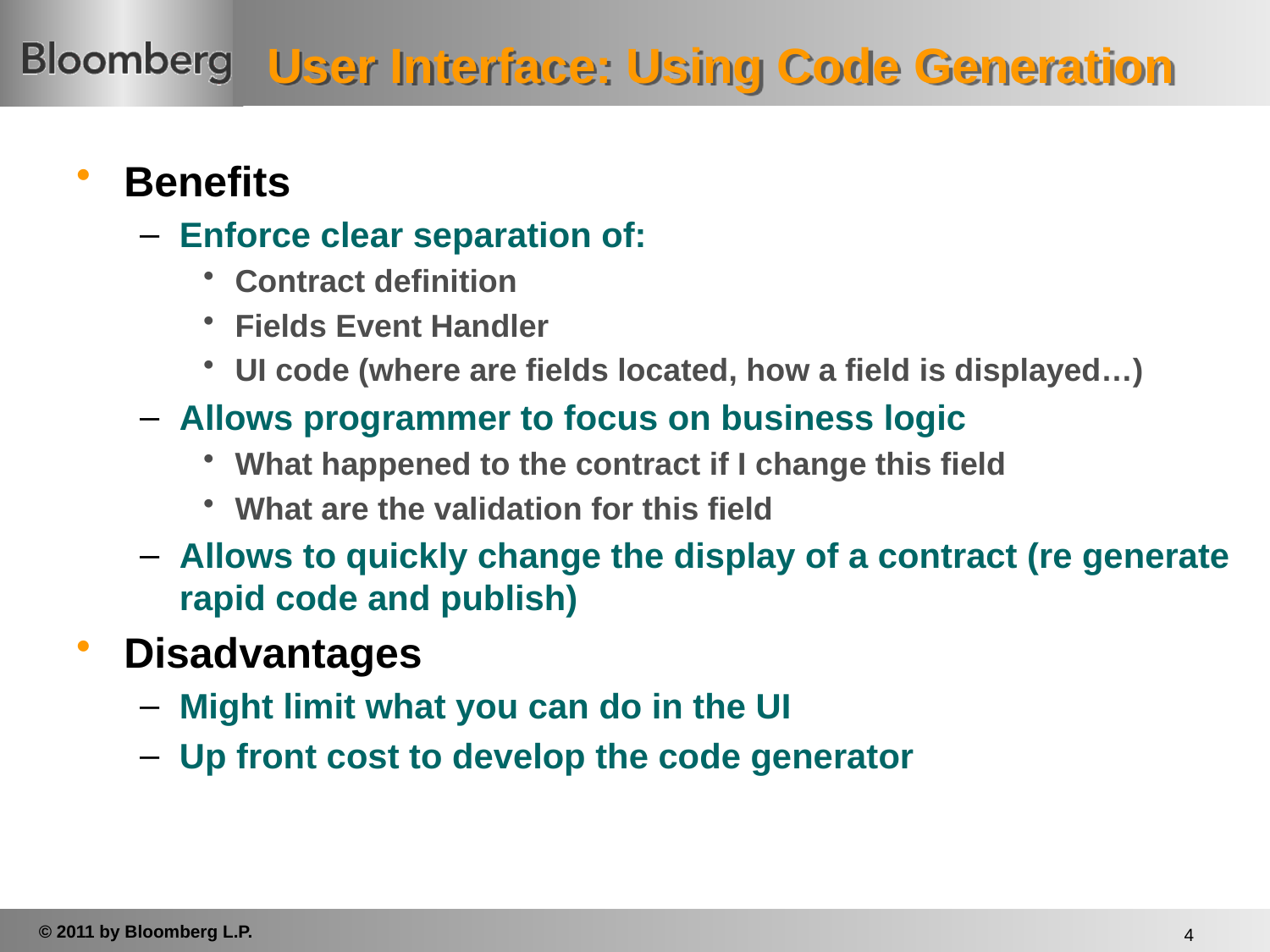

# User Interface: Using Code Generation
Benefits
Enforce clear separation of:
Contract definition
Fields Event Handler
UI code (where are fields located, how a field is displayed…)
Allows programmer to focus on business logic
What happened to the contract if I change this field
What are the validation for this field
Allows to quickly change the display of a contract (re generate rapid code and publish)
Disadvantages
Might limit what you can do in the UI
Up front cost to develop the code generator

4